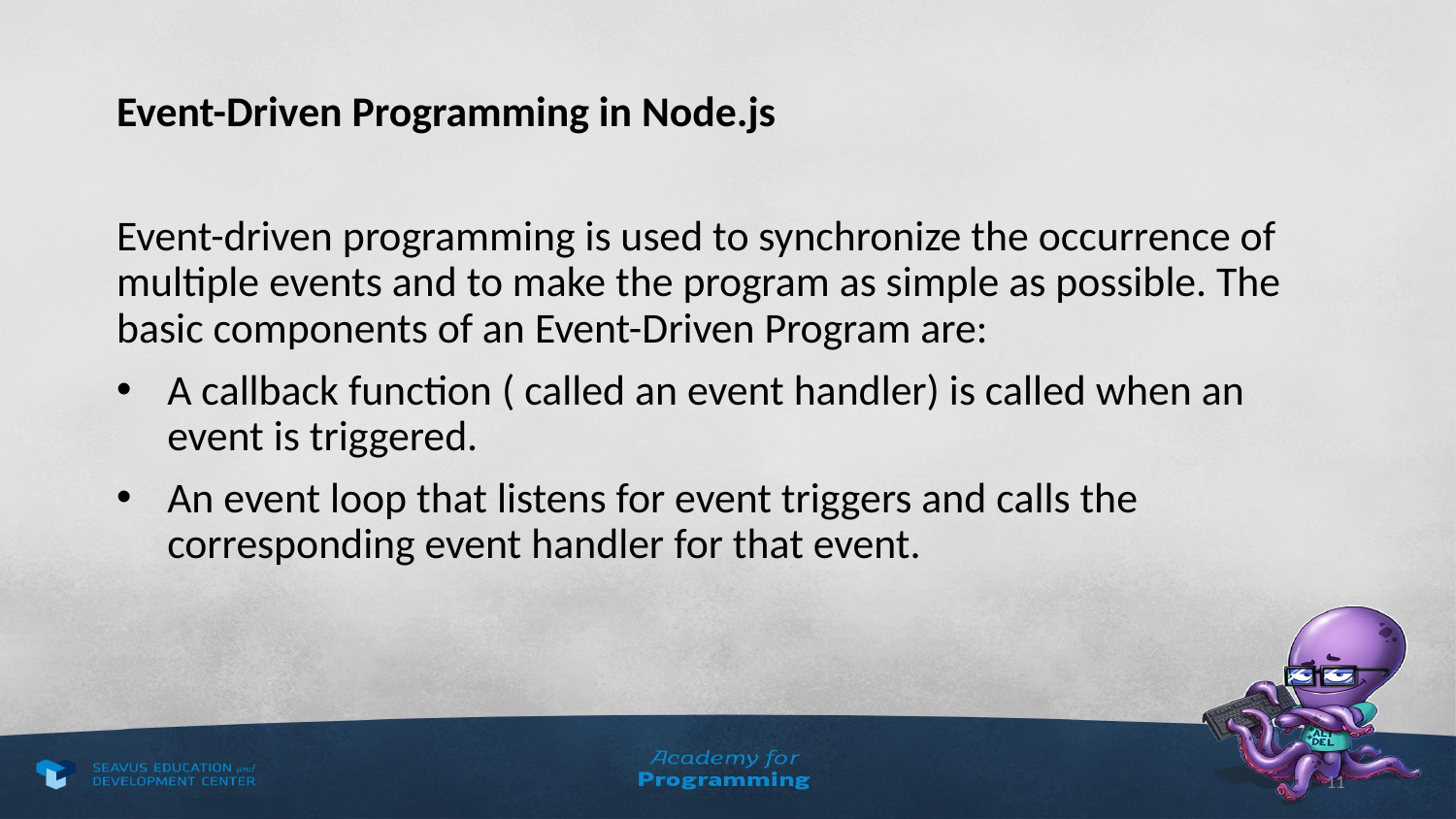

Event-Driven Programming in Node.js

Event-driven programming is used to synchronize the occurrence of multiple events and to make the program as simple as possible. The basic components of an Event-Driven Program are:
A callback function ( called an event handler) is called when an event is triggered.
An event loop that listens for event triggers and calls the corresponding event handler for that event.
11